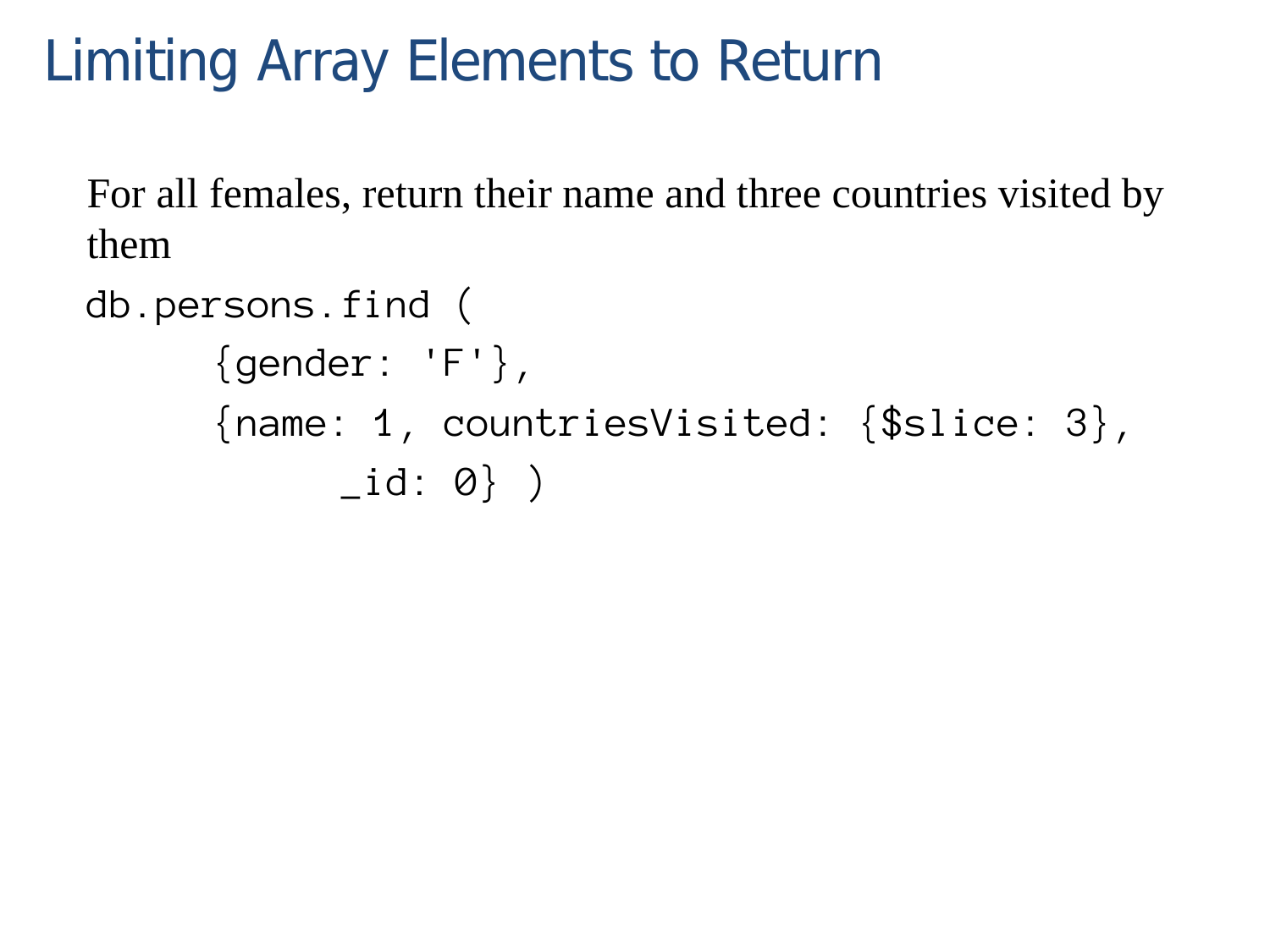

# Limiting Array Elements to Return
For all females, return their name and three countries visited by them
db.persons.find (
	{gender: 'F'},
	{name: 1, countriesVisited: {$slice: 3},
		_id: 0} )